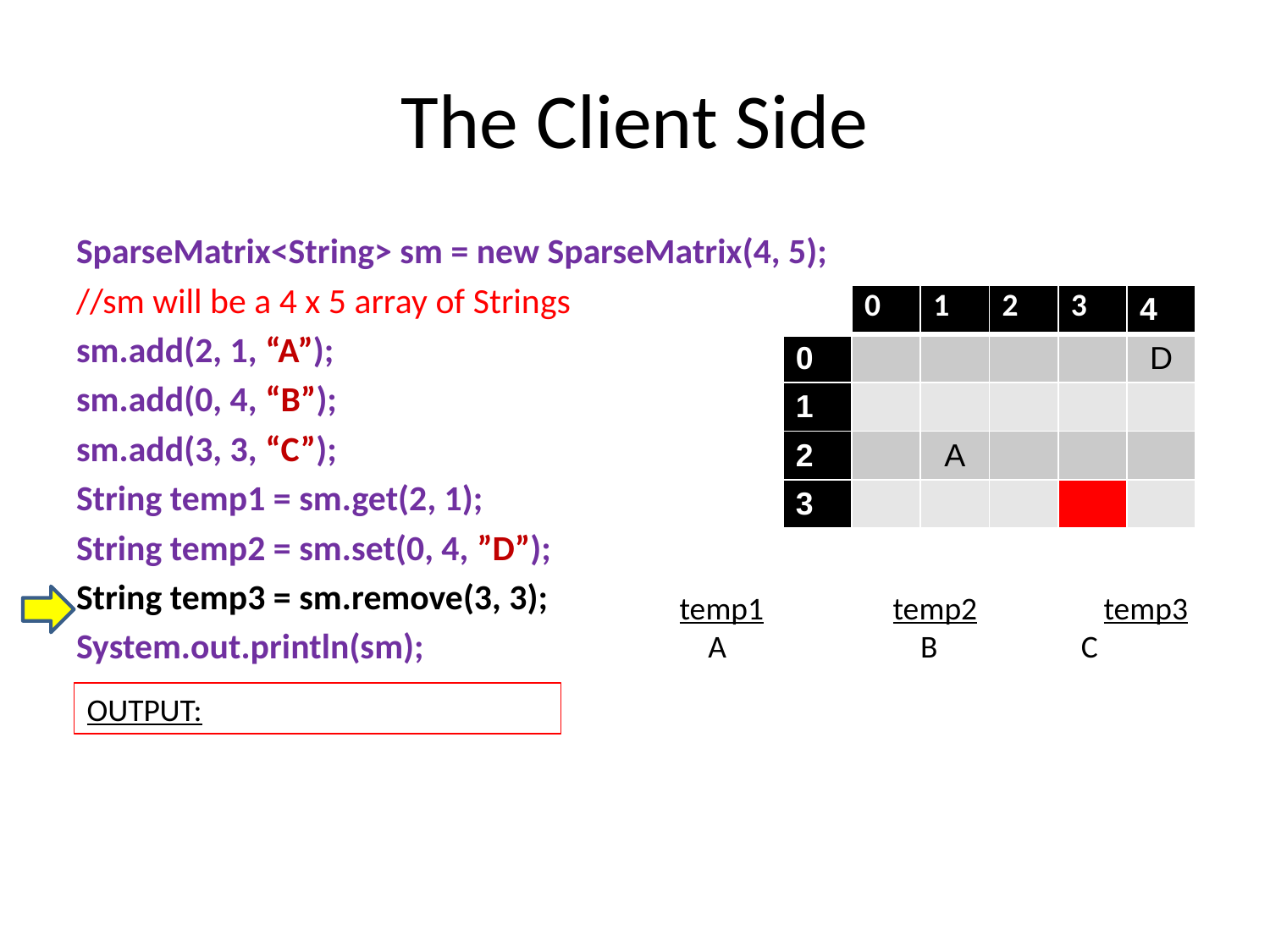

# The Client Side
SparseMatrix<String> sm = new SparseMatrix(4, 5);
//sm will be a 4 x 5 array of Strings
sm.add(2, 1, “A”);
sm.add(0, 4, “B”);
sm.add(3, 3, “C”);
String temp1 = sm.get(2, 1);
String temp2 = sm.set(0, 4, ”D”);
String temp3 = sm.remove(3, 3);
System.out.println(sm);
|  | 0 | 1 | 2 | 3 | 4 |
| --- | --- | --- | --- | --- | --- |
| 0 |  |  |  |  | D |
| 1 |  |  |  |  |  |
| 2 |  | A |  |  |  |
| 3 |  |  |  |  |  |
temp1	            temp2	      temp3
    A                           B                    C

OUTPUT: